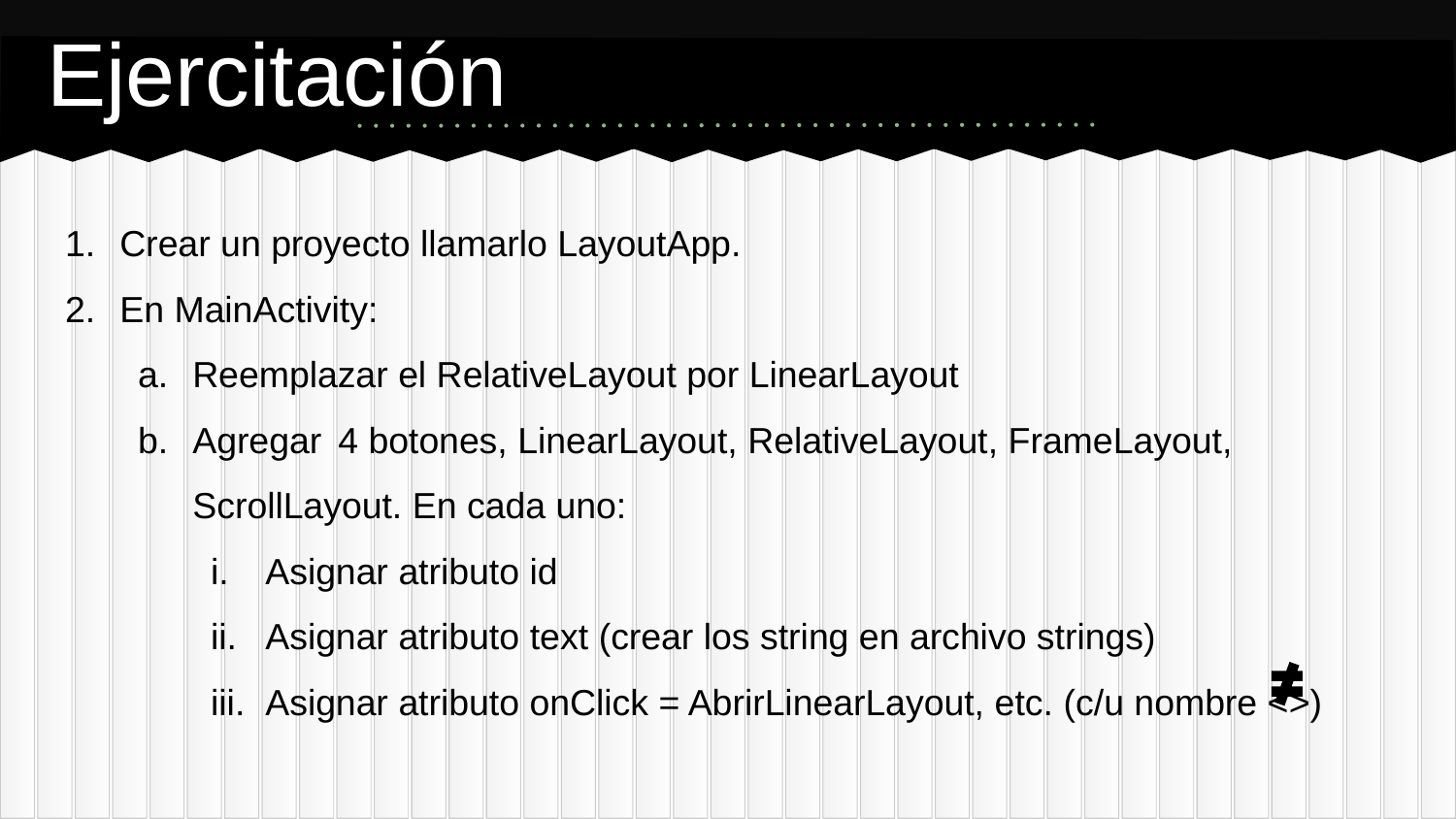

# Ejercitación
Crear un proyecto llamarlo LayoutApp.
En MainActivity:
Reemplazar el RelativeLayout por LinearLayout
Agregar 	4 botones, LinearLayout, RelativeLayout, FrameLayout, ScrollLayout. En cada uno:
Asignar atributo id
Asignar atributo text (crear los string en archivo strings)
Asignar atributo onClick = AbrirLinearLayout, etc. (c/u nombre <>)